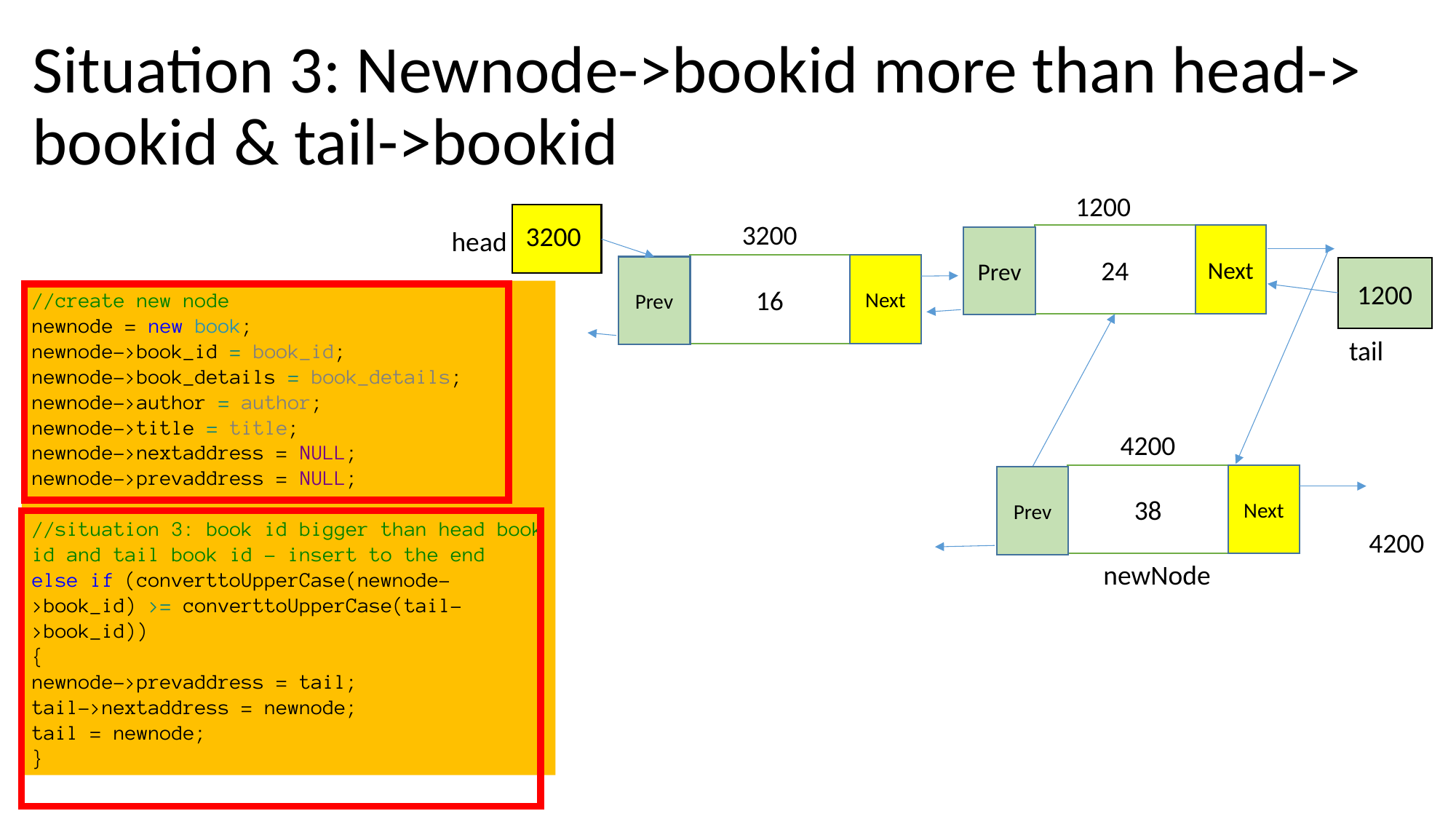

Situation 3: Newnode->bookid more than head-> bookid & tail->bookid
1200
24
Next
Prev

head
3200
16
Next
Prev
3200

tail
1200
//create new node
newnode = new book;
newnode->book_id = book_id;
newnode->book_details = book_details;
newnode->author = author;
newnode->title = title;
newnode->nextaddress = NULL;
newnode->prevaddress = NULL;

//situation 3: book id bigger than head book id and tail book id - insert to the end
else if (converttoUpperCase(newnode->book_id) >= converttoUpperCase(tail->book_id))
{
newnode->prevaddress = tail;
tail->nextaddress = newnode;
tail = newnode;
}

4200
38
Next
Prev
newNode

4200